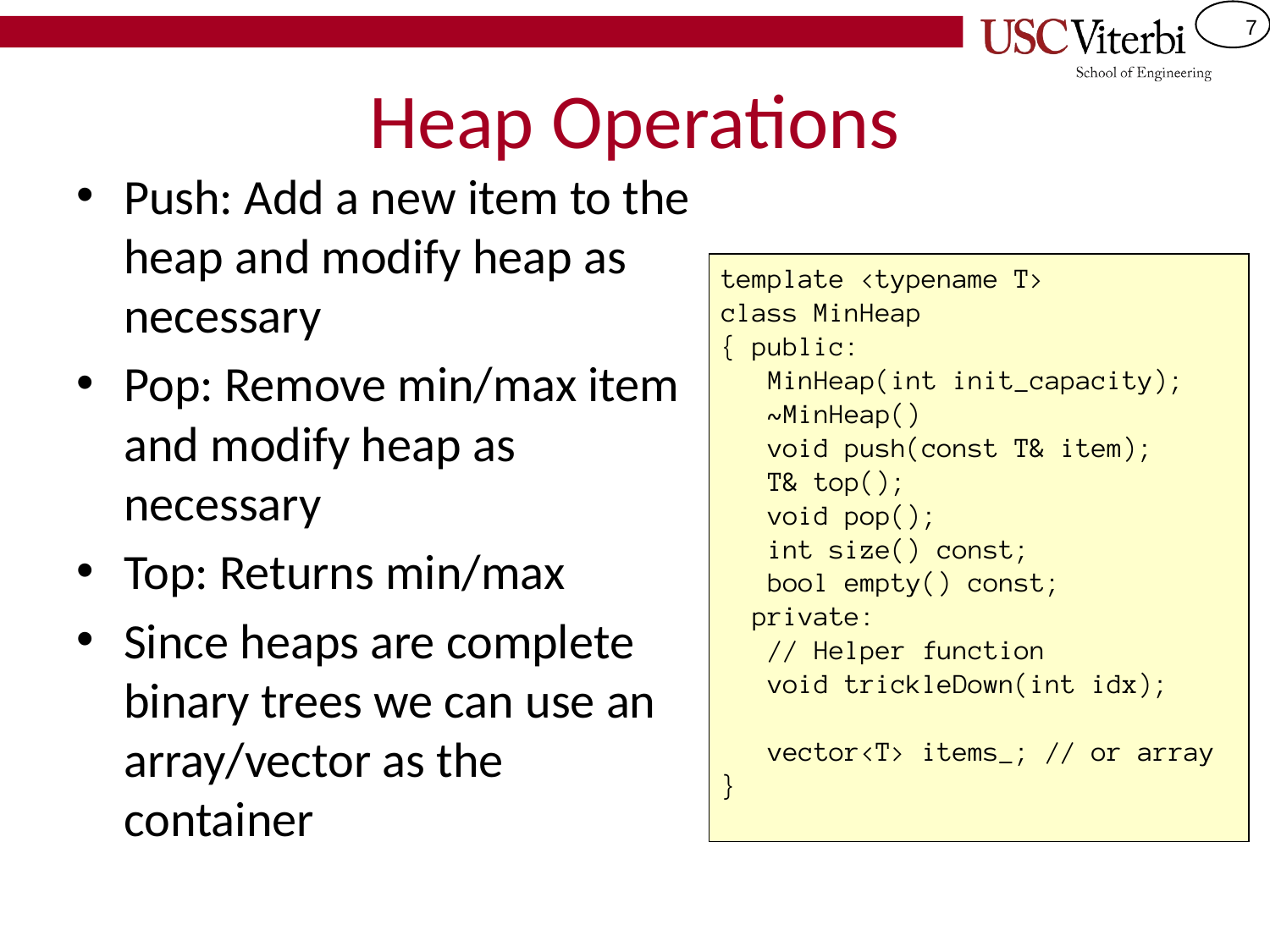

# Heap Operations
Push: Add a new item to the heap and modify heap as necessary
Pop: Remove min/max item and modify heap as necessary
Top: Returns min/max
Since heaps are complete binary trees we can use an array/vector as the container

template <typename T>
class MinHeap
{ public:
   MinHeap(int init_capacity);
   ~MinHeap()
   void push(const T& item);
   T& top();
   void pop();
   int size() const;
   bool empty() const;
  private:
   // Helper function
   void trickleDown(int idx);

   vector<T> items_; // or array
}